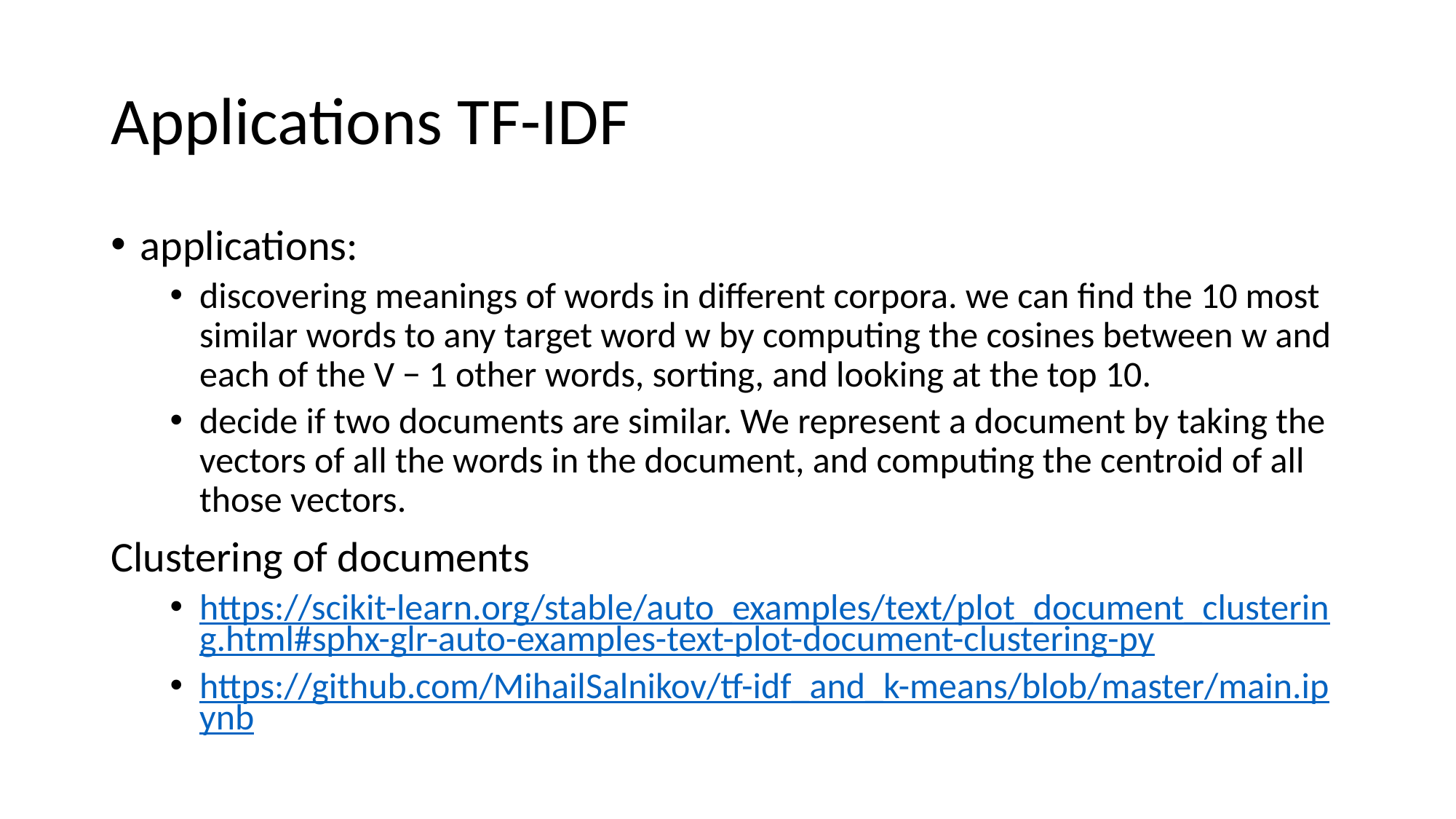

# Applications TF-IDF
applications:
discovering meanings of words in different corpora. we can find the 10 most similar words to any target word w by computing the cosines between w and each of the V − 1 other words, sorting, and looking at the top 10.
decide if two documents are similar. We represent a document by taking the vectors of all the words in the document, and computing the centroid of all those vectors.
Clustering of documents
https://scikit-learn.org/stable/auto_examples/text/plot_document_clustering.html#sphx-glr-auto-examples-text-plot-document-clustering-py
https://github.com/MihailSalnikov/tf-idf_and_k-means/blob/master/main.ipynb